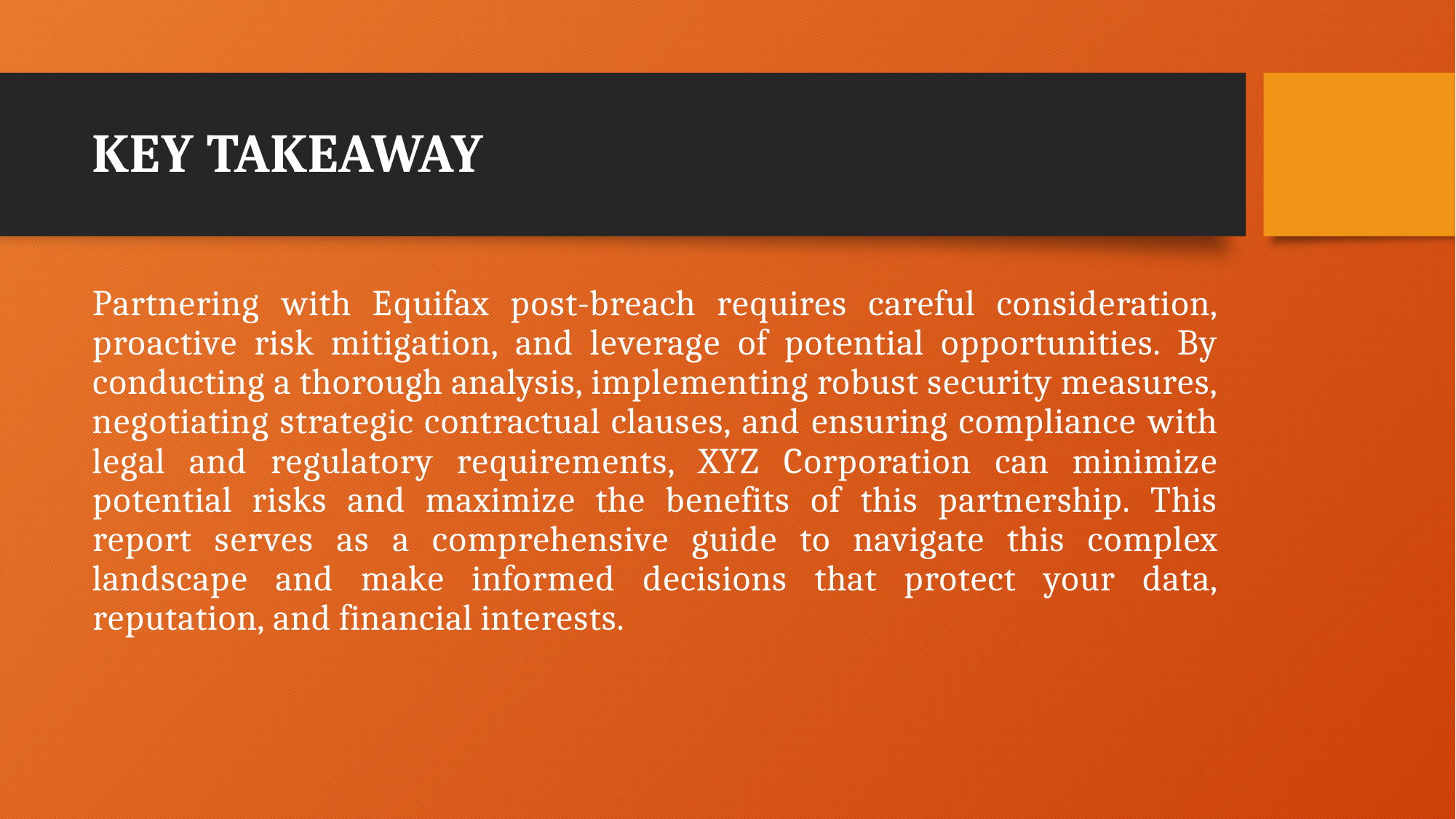

# KEY TAKEAWAY
Partnering with Equifax post-breach requires careful consideration, proactive risk mitigation, and leverage of potential opportunities. By conducting a thorough analysis, implementing robust security measures, negotiating strategic contractual clauses, and ensuring compliance with legal and regulatory requirements, XYZ Corporation can minimize potential risks and maximize the benefits of this partnership. This report serves as a comprehensive guide to navigate this complex landscape and make informed decisions that protect your data, reputation, and financial interests.